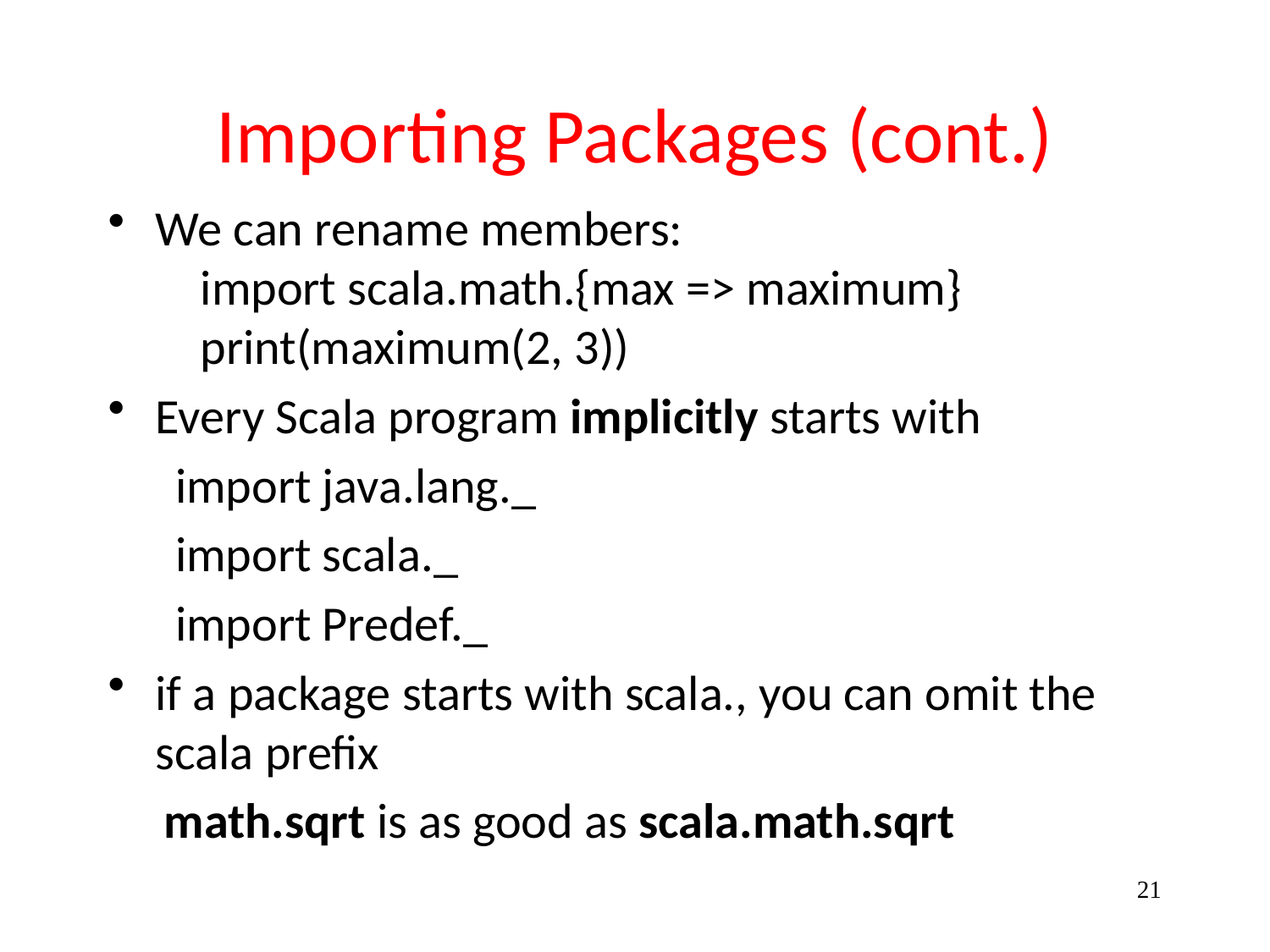

# Importing Packages (cont.)
We can rename members:
    import scala.math.{max => maximum}
    print(maximum(2, 3))
Every Scala program implicitly starts with
      import java.lang._
      import scala._
      import Predef._
if a package starts with scala., you can omit the scala prefix
     math.sqrt is as good as scala.math.sqrt
21